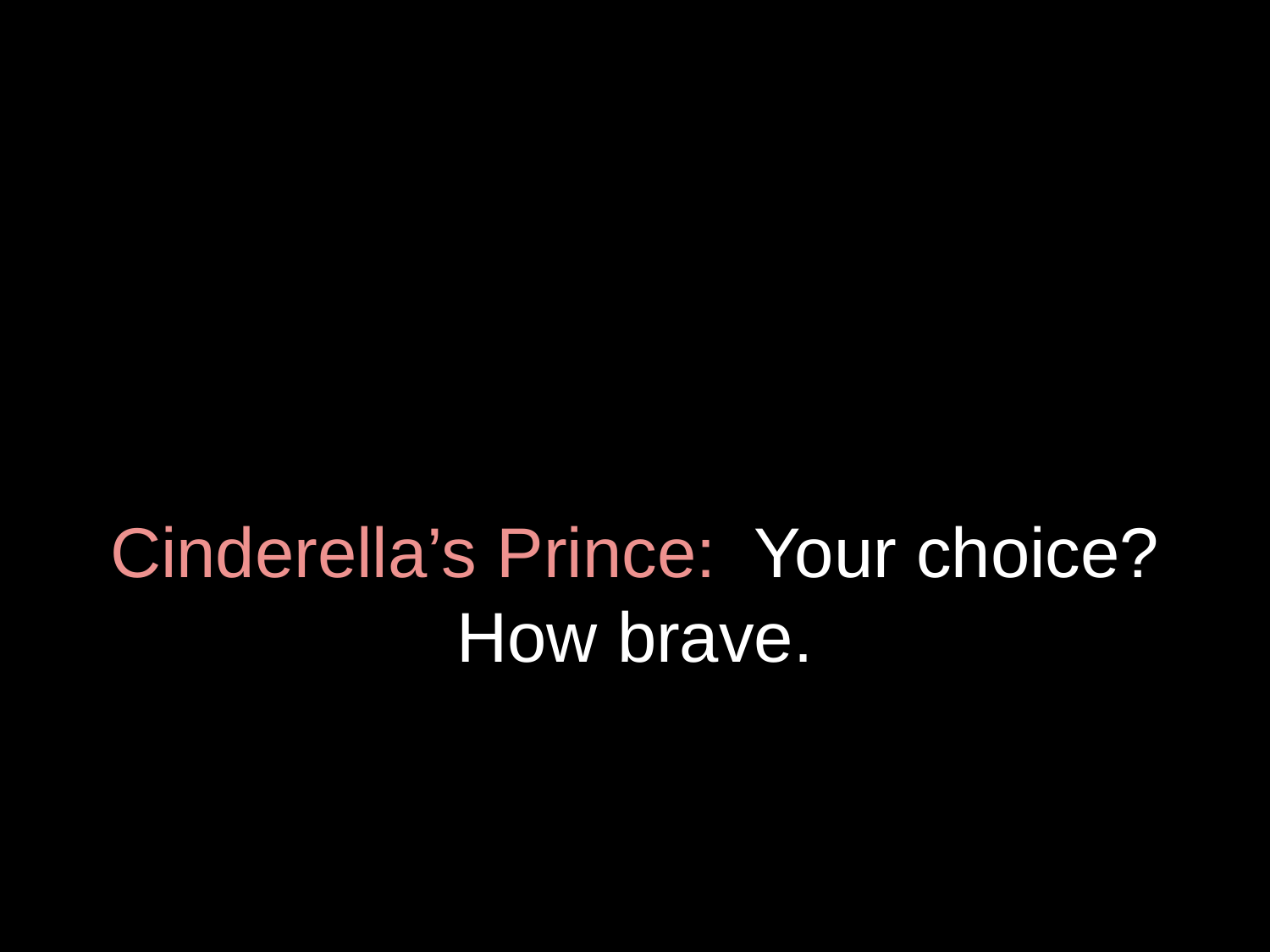

# Cinderella’s Prince:  Your choice? How brave.